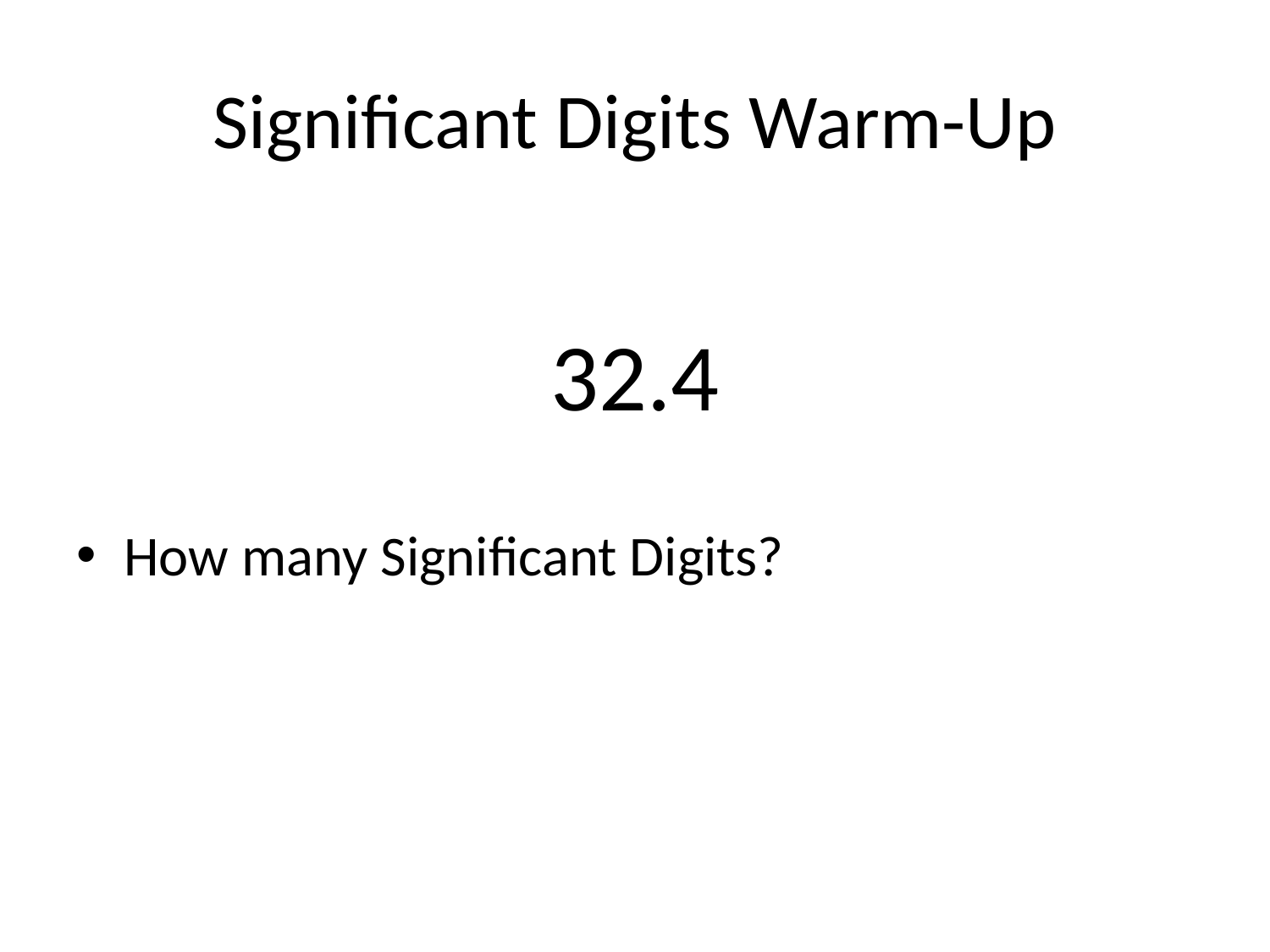

# Significant Digits Warm-Up

32.4

How many Significant Digits?